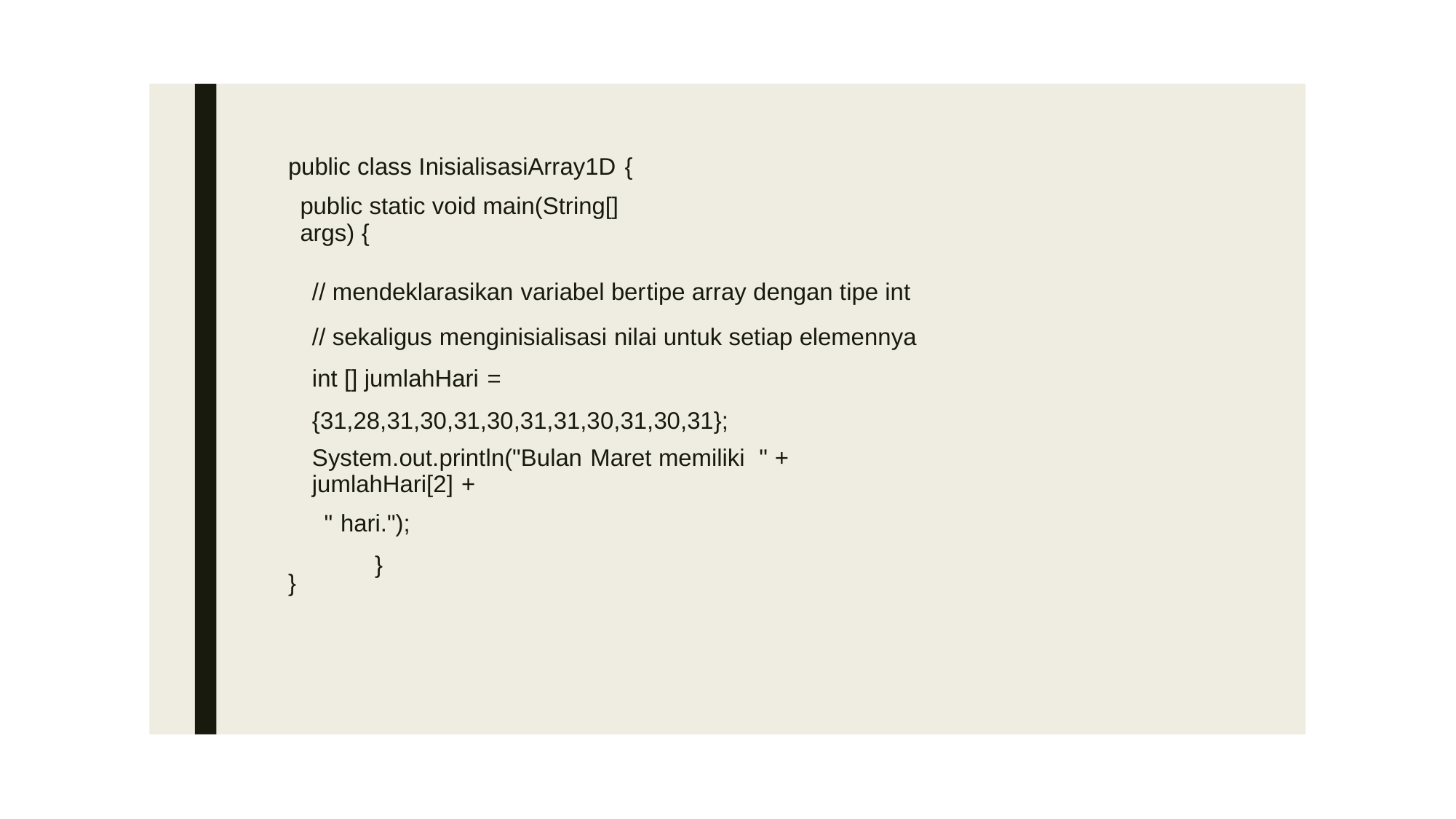

public class InisialisasiArray1D {
public static void main(String[] args) {
// mendeklarasikan variabel bertipe array dengan tipe int
// sekaligus menginisialisasi nilai untuk setiap elemennya int [] jumlahHari = {31,28,31,30,31,30,31,31,30,31,30,31};
System.out.println("Bulan Maret memiliki  " + jumlahHari[2] +
" hari.");
}
}